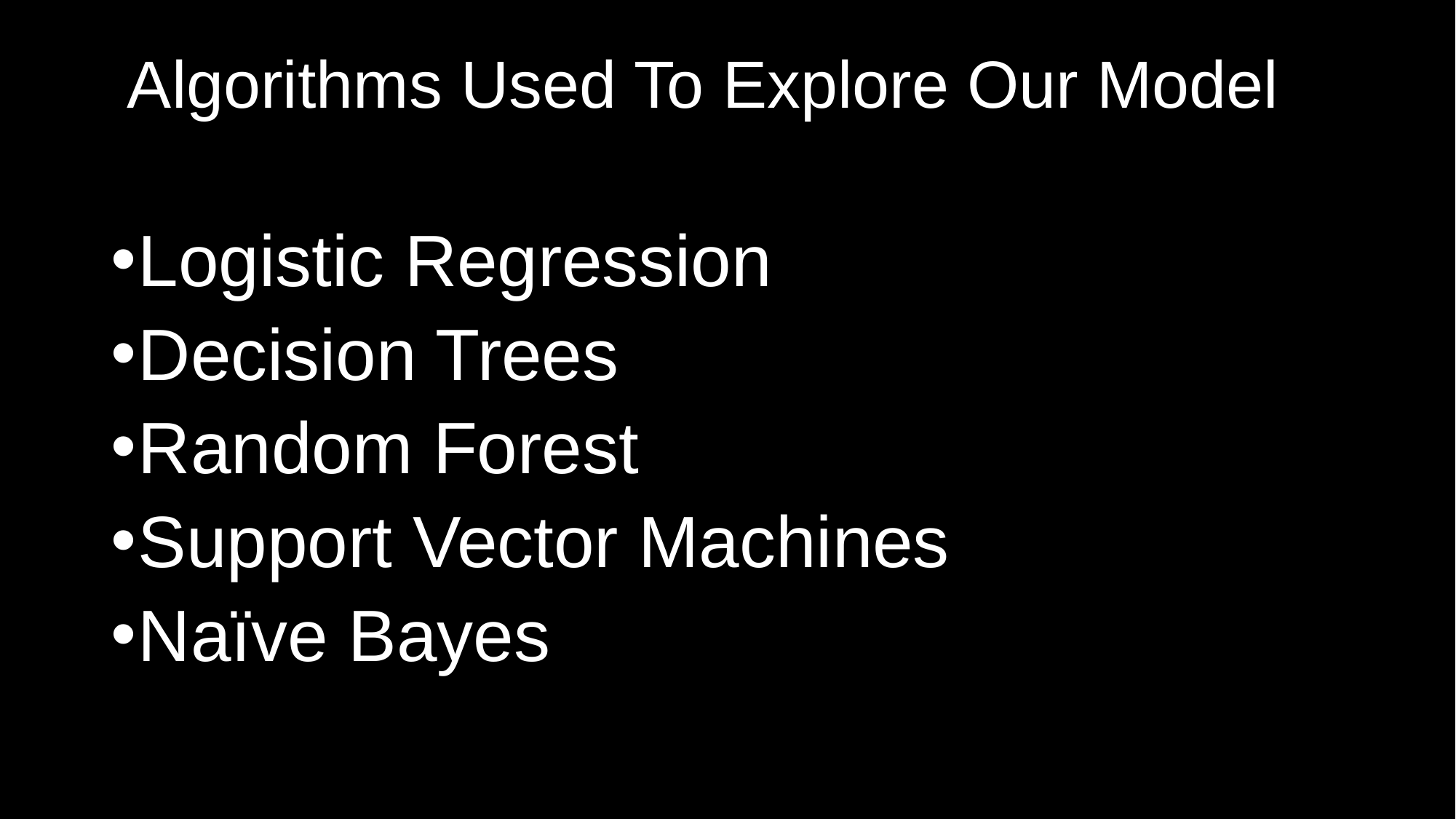

# Algorithms Used To Explore Our Model
Logistic Regression
Decision Trees
Random Forest
Support Vector Machines
Naïve Bayes